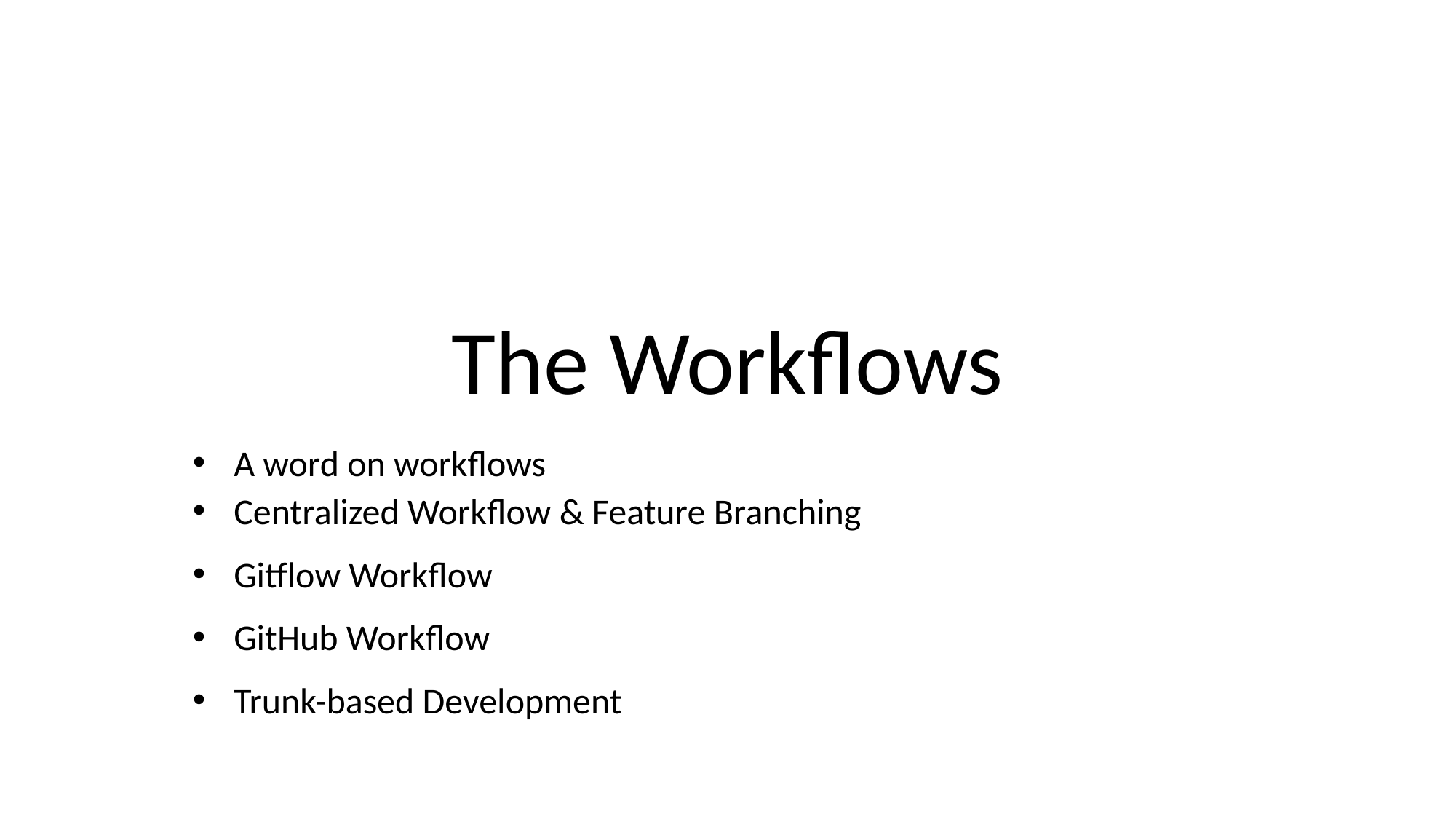

# The Workflows
A word on workflows
Centralized Workflow & Feature Branching
Gitflow Workflow
GitHub Workflow
Trunk-based Development